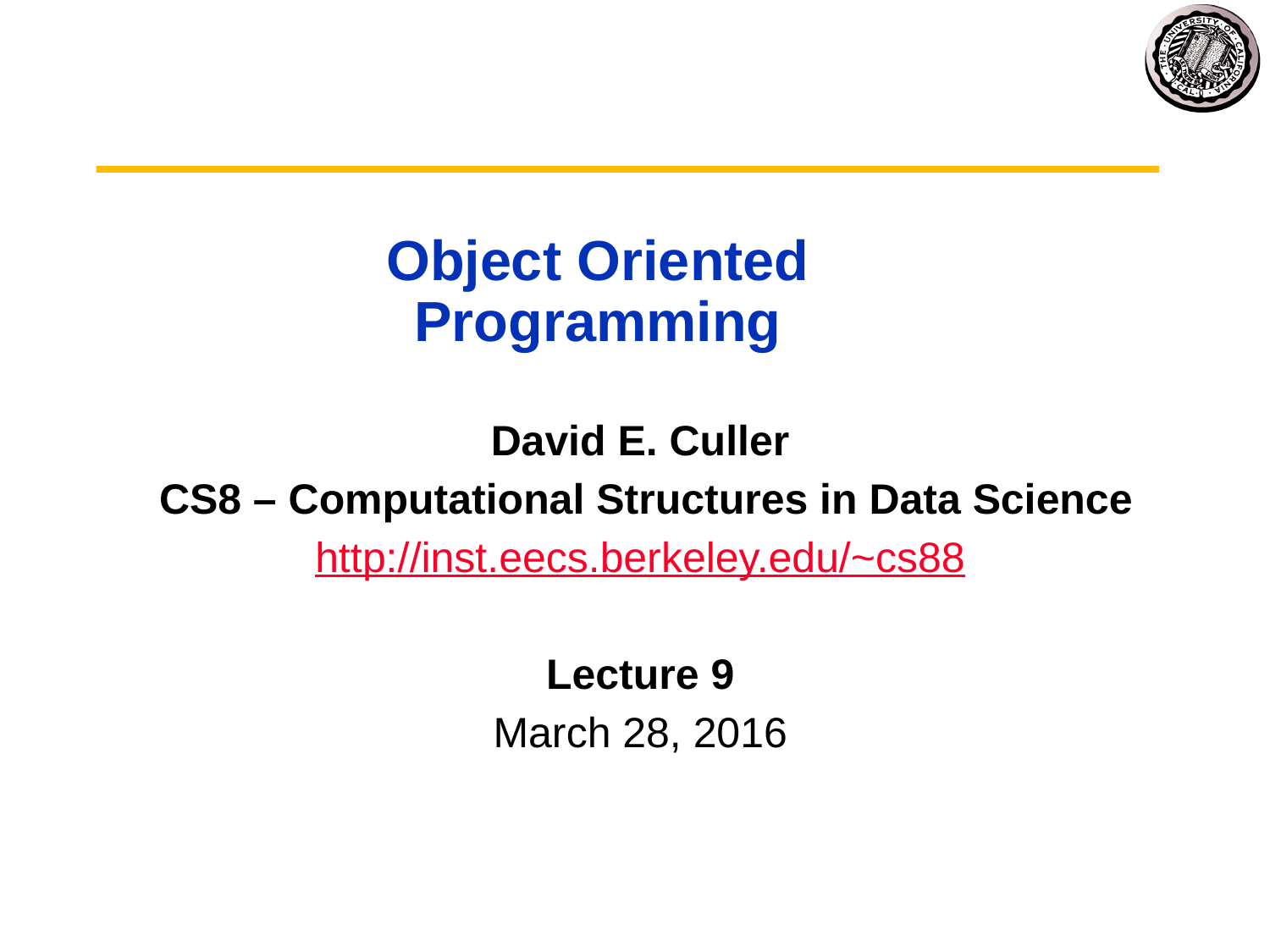

# Object Oriented Programming
David E. Culler
 CS8 – Computational Structures in Data Science
http://inst.eecs.berkeley.edu/~cs88

Lecture 9
March 28, 2016